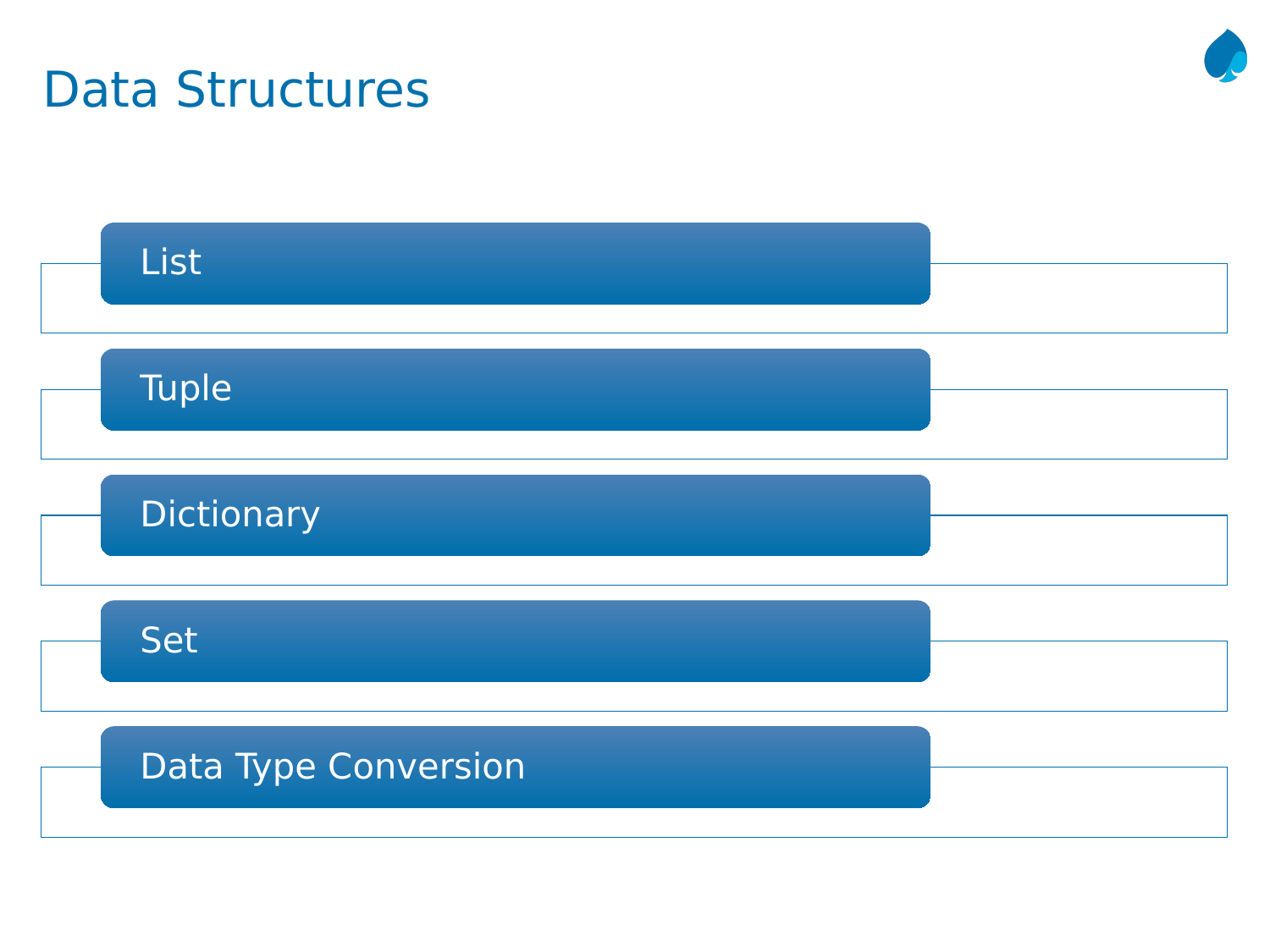

# Data Structures
List
Tuple
Dictionary
Set
Data Type Conversion